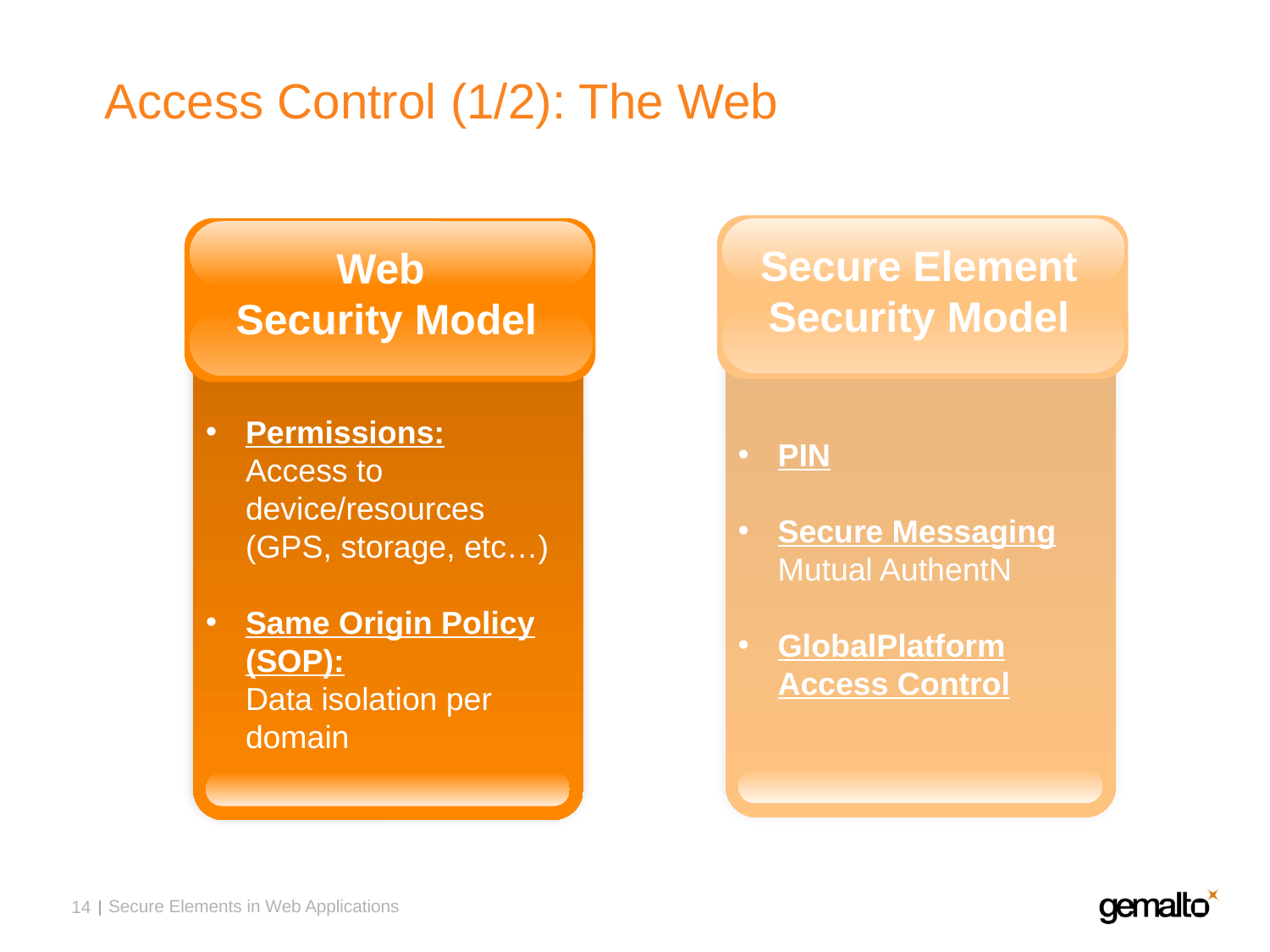

# Access Control (1/2): The Web

Secure Element
Security Model

PIN

Secure Messaging Mutual AuthentN

GlobalPlatform Access Control

Web
Security Model

Permissions:
Access to device/resources (GPS, storage, etc…)

Same Origin Policy (SOP):
Data isolation per domain

Secure Elements in Web Applications
14